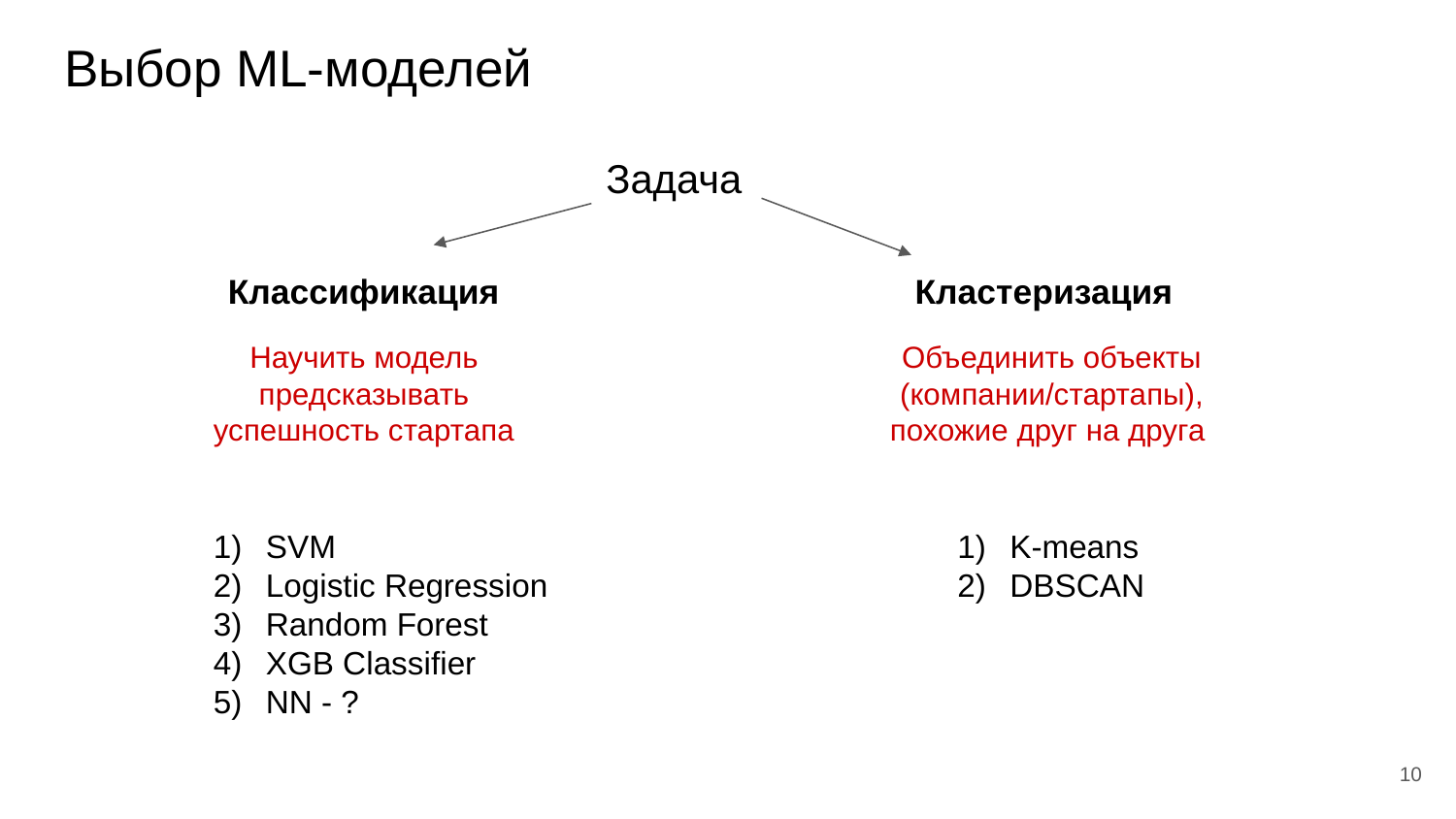

# Выбор ML-моделей
Задача
Классификация
Кластеризация
Научить модель предсказывать успешность стартапа
Объединить объекты (компании/стартапы), похожие друг на друга
SVM
Logistic Regression
Random Forest
XGB Classifier
NN - ?
K-means
DBSCAN
10